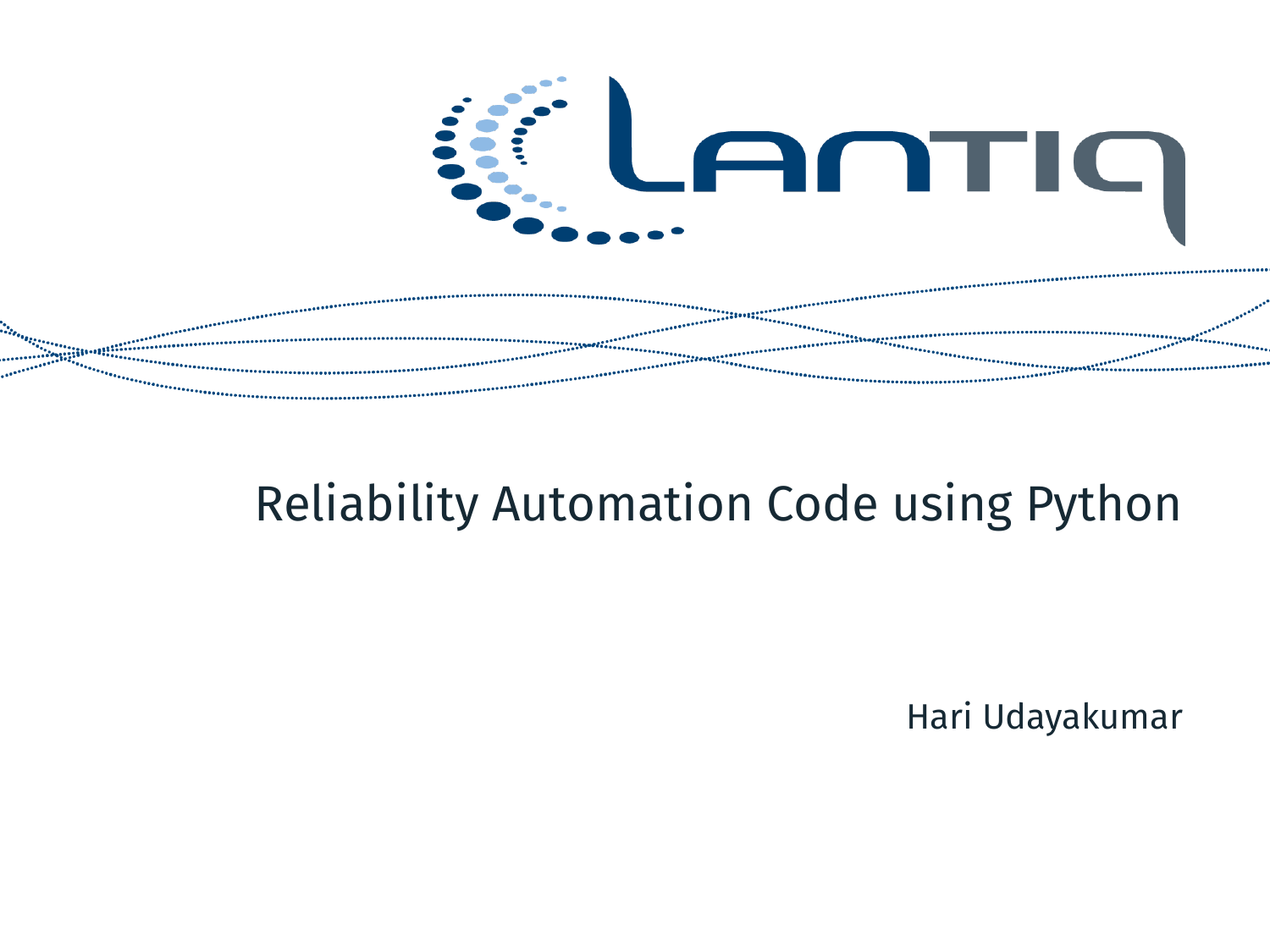

# Reliability Automation Code using Python
Hari Udayakumar